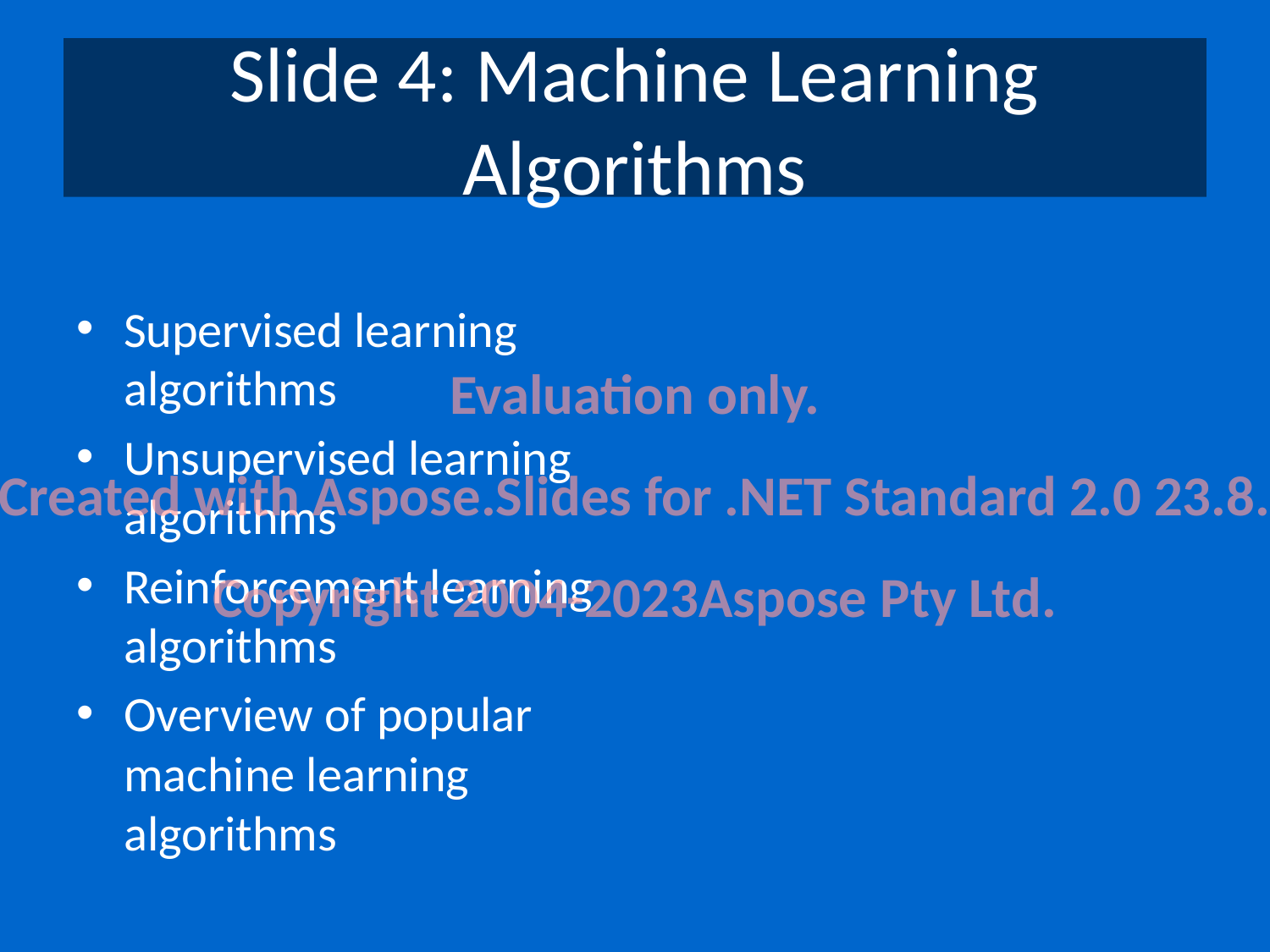

# Slide 4: Machine Learning Algorithms

Supervised learning algorithms
Unsupervised learning algorithms
Reinforcement learning algorithms
Overview of popular machine learning algorithms

Evaluation only.
Created with Aspose.Slides for .NET Standard 2.0 23.8.
Copyright 2004-2023Aspose Pty Ltd.
Evaluation only.
Created with Aspose.Slides for .NET Standard 2.0 23.8.
Copyright 2004-2023Aspose Pty Ltd.